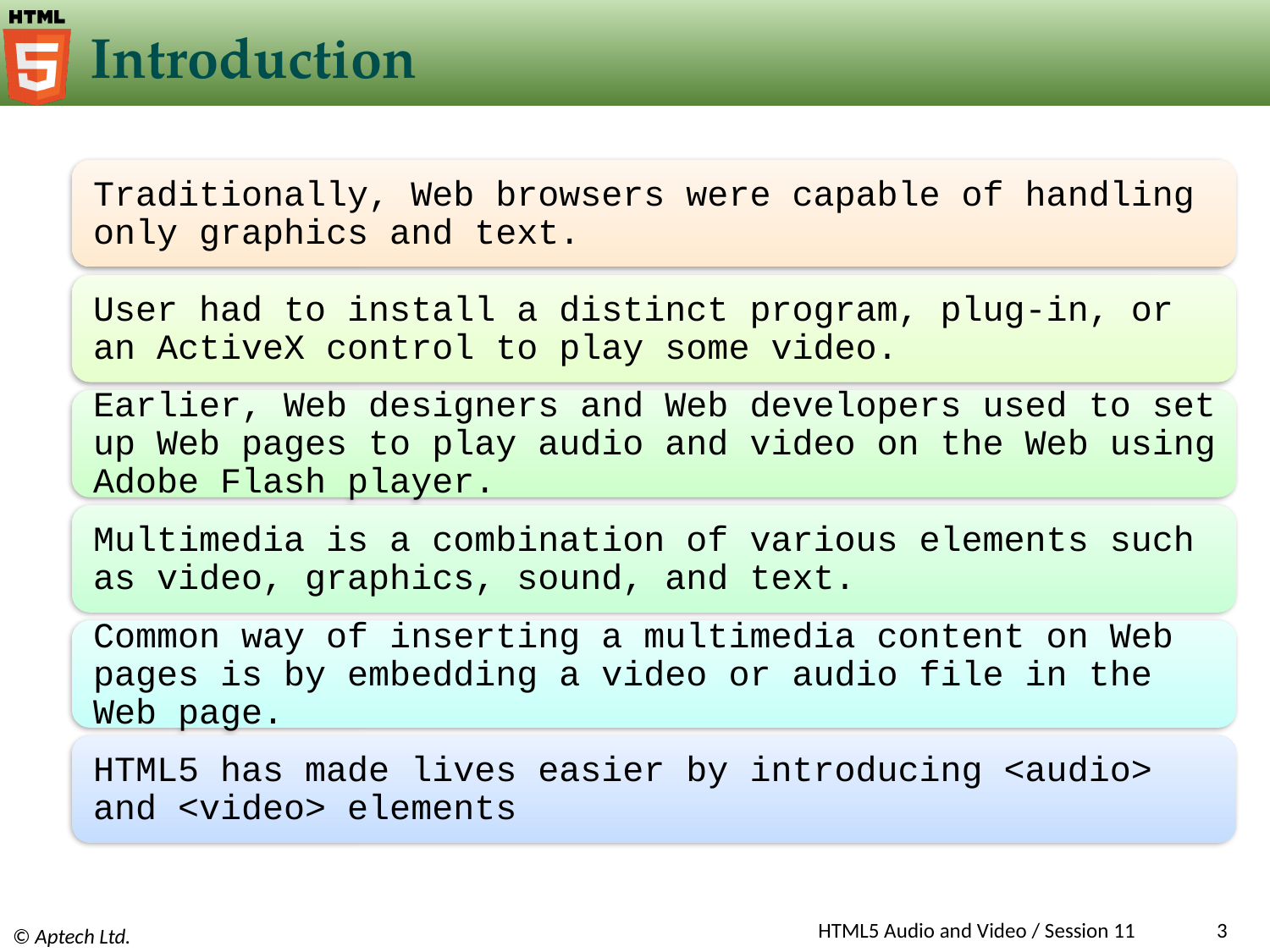

# Introduction
Traditionally, Web browsers were capable of handling only graphics and text.
User had to install a distinct program, plug-in, or an ActiveX control to play some video.
Earlier, Web designers and Web developers used to set up Web pages to play audio and video on the Web using Adobe Flash player.
Multimedia is a combination of various elements such as video, graphics, sound, and text.
Common way of inserting a multimedia content on Web pages is by embedding a video or audio file in the Web page.
HTML5 has made lives easier by introducing <audio> and <video> elements
HTML5 Audio and Video / Session 11
3